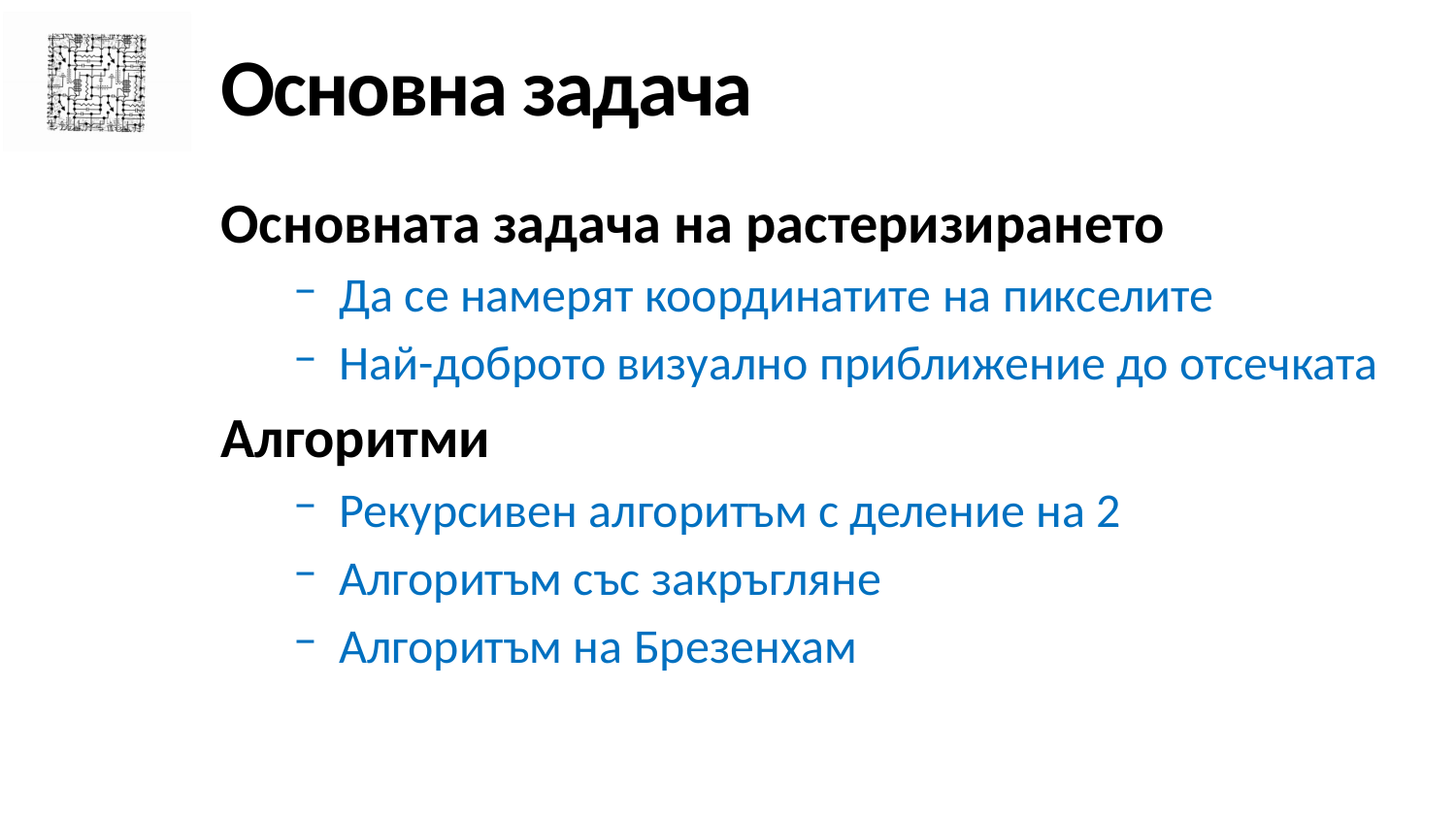

# Основна задача
Основната задача на растеризирането
Да се намерят координатите на пикселите
Най-доброто визуално приближение до отсечката
Алгоритми
Рекурсивен алгоритъм с деление на 2
Алгоритъм със закръгляне
Алгоритъм на Брезенхам